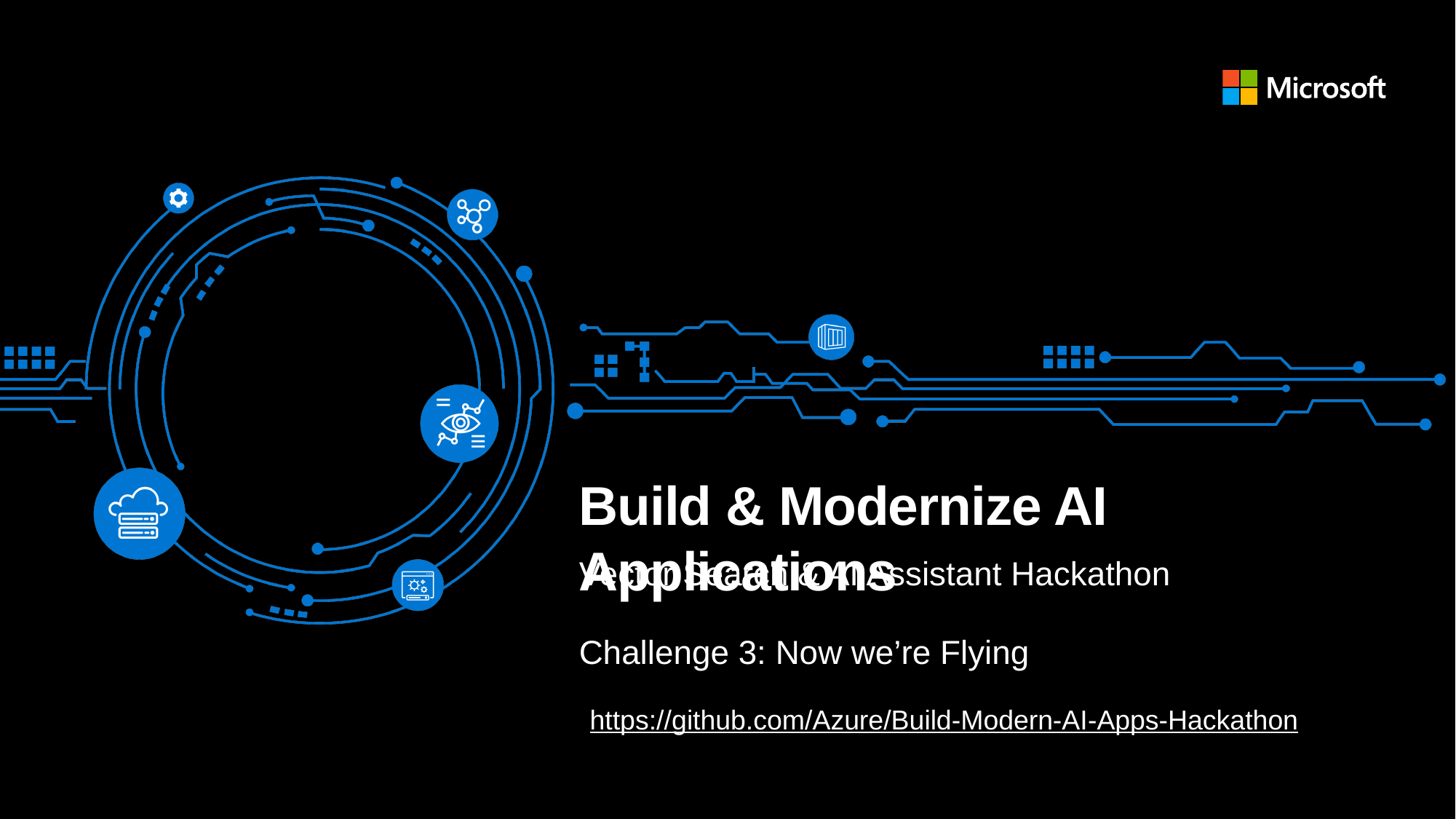

# Build & Modernize AI Applications
Vector Search & AI Assistant Hackathon
Challenge 3: Now we’re Flying

https://github.com/Azure/Build-Modern-AI-Apps-Hackathon